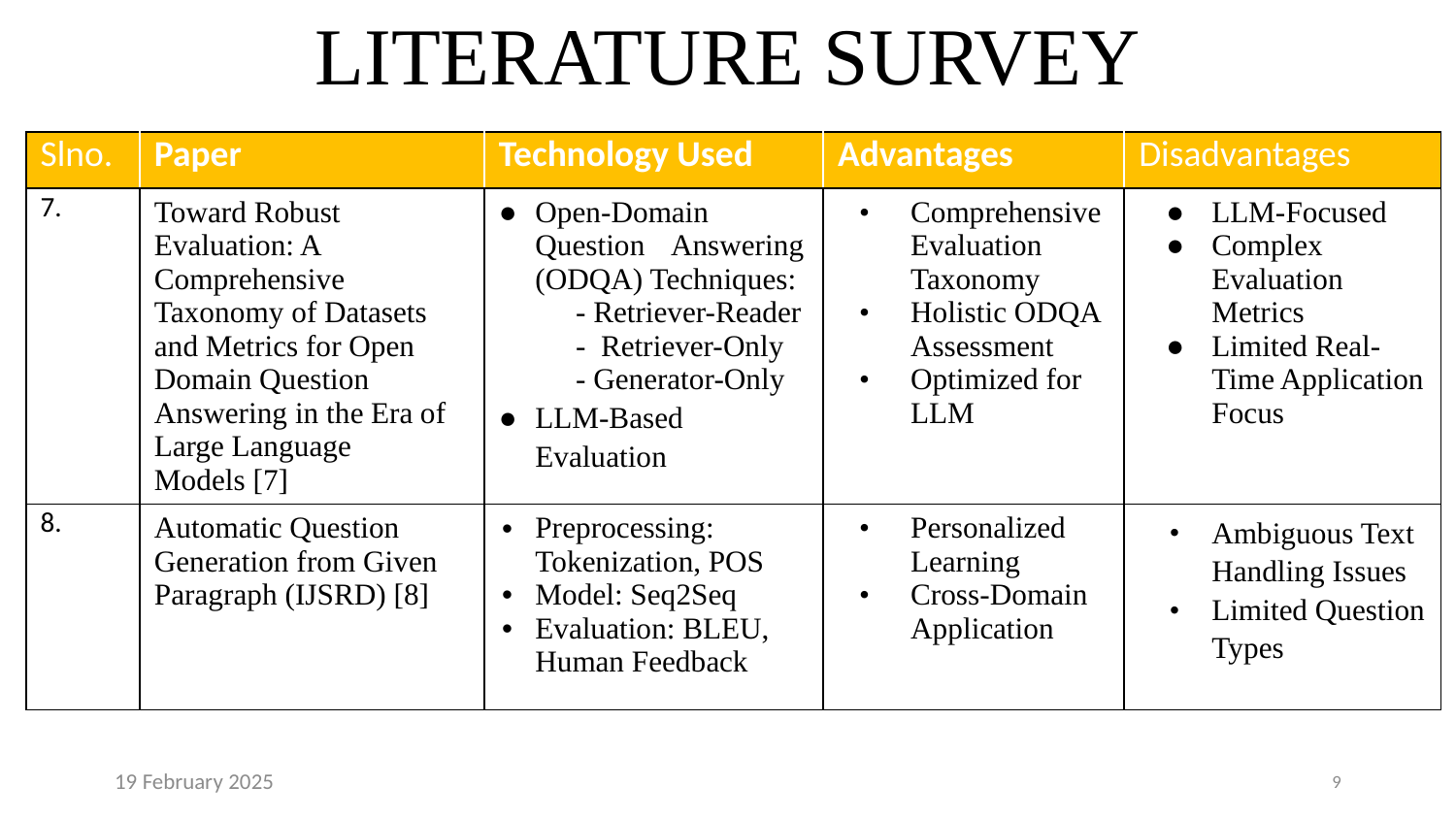

# LITERATURE SURVEY
| Slno. | Paper | Technology Used | Advantages | Disadvantages |
| --- | --- | --- | --- | --- |
| 7. | Toward Robust Evaluation: A Comprehensive Taxonomy of Datasets and Metrics for Open Domain Question Answering in the Era of Large Language Models [7] | Open-Domain Question Answering (ODQA) Techniques: - Retriever-Reader - Retriever-Only - Generator-Only LLM-Based Evaluation | Comprehensive Evaluation Taxonomy Holistic ODQA Assessment Optimized for LLM | LLM-Focused Complex Evaluation Metrics Limited Real-Time Application Focus |
| 8. | Automatic Question Generation from Given Paragraph (IJSRD) [8] | Preprocessing: Tokenization, POS Model: Seq2Seq Evaluation: BLEU, Human Feedback | Personalized Learning Cross-Domain Application | Ambiguous Text Handling Issues Limited Question Types |
19 February 2025

9